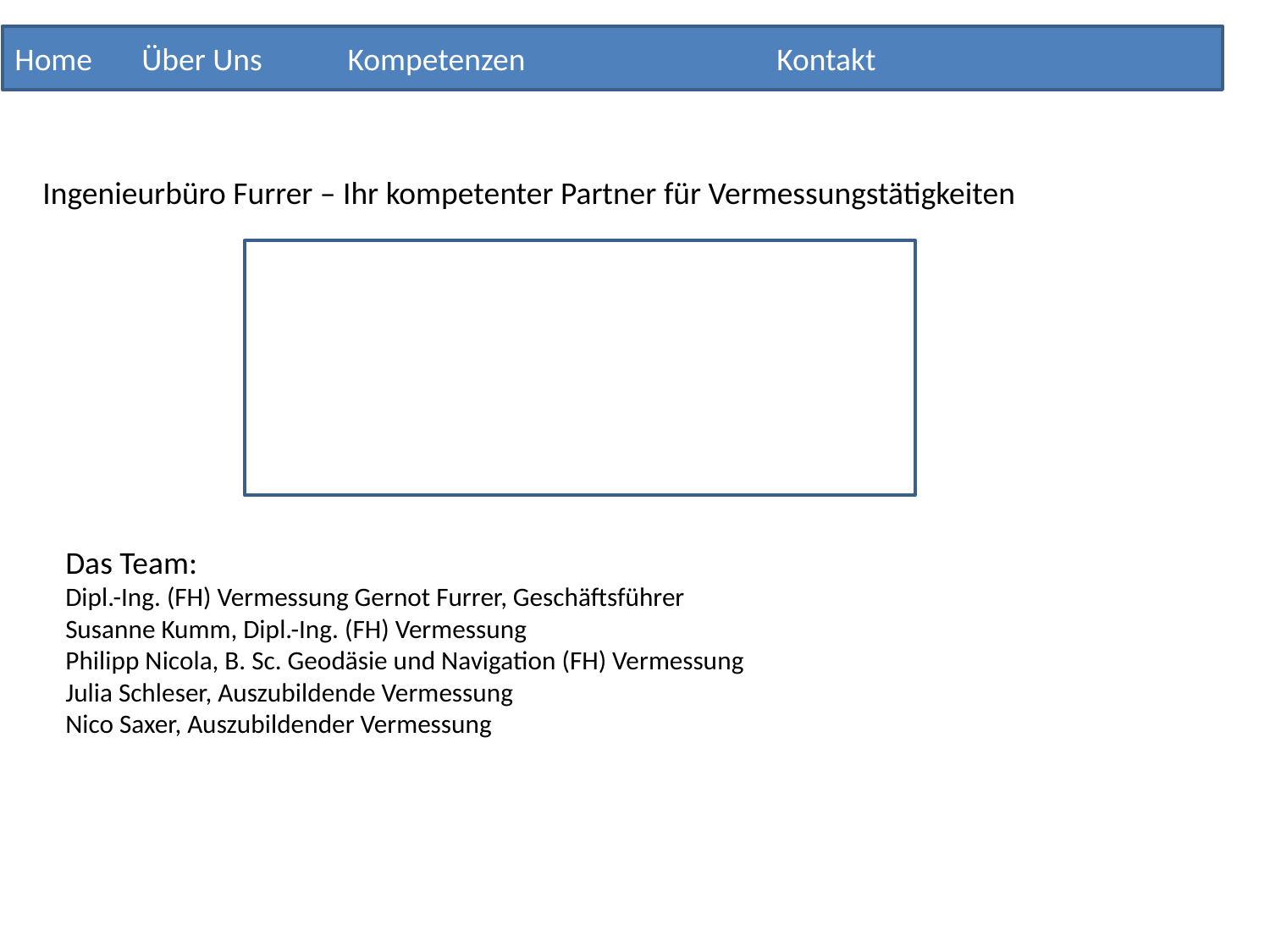

Home	Über Uns	           Kompetenzen		Kontakt
Ingenieurbüro Furrer – Ihr kompetenter Partner für Vermessungstätigkeiten

Aktuelles Gruppenbild
Das Team:
Dipl.-Ing. (FH) Vermessung Gernot Furrer, Geschäftsführer
Susanne Kumm, Dipl.-Ing. (FH) Vermessung
Philipp Nicola, B. Sc. Geodäsie und Navigation (FH) Vermessung
Julia Schleser, Auszubildende Vermessung
Nico Saxer, Auszubildender Vermessung